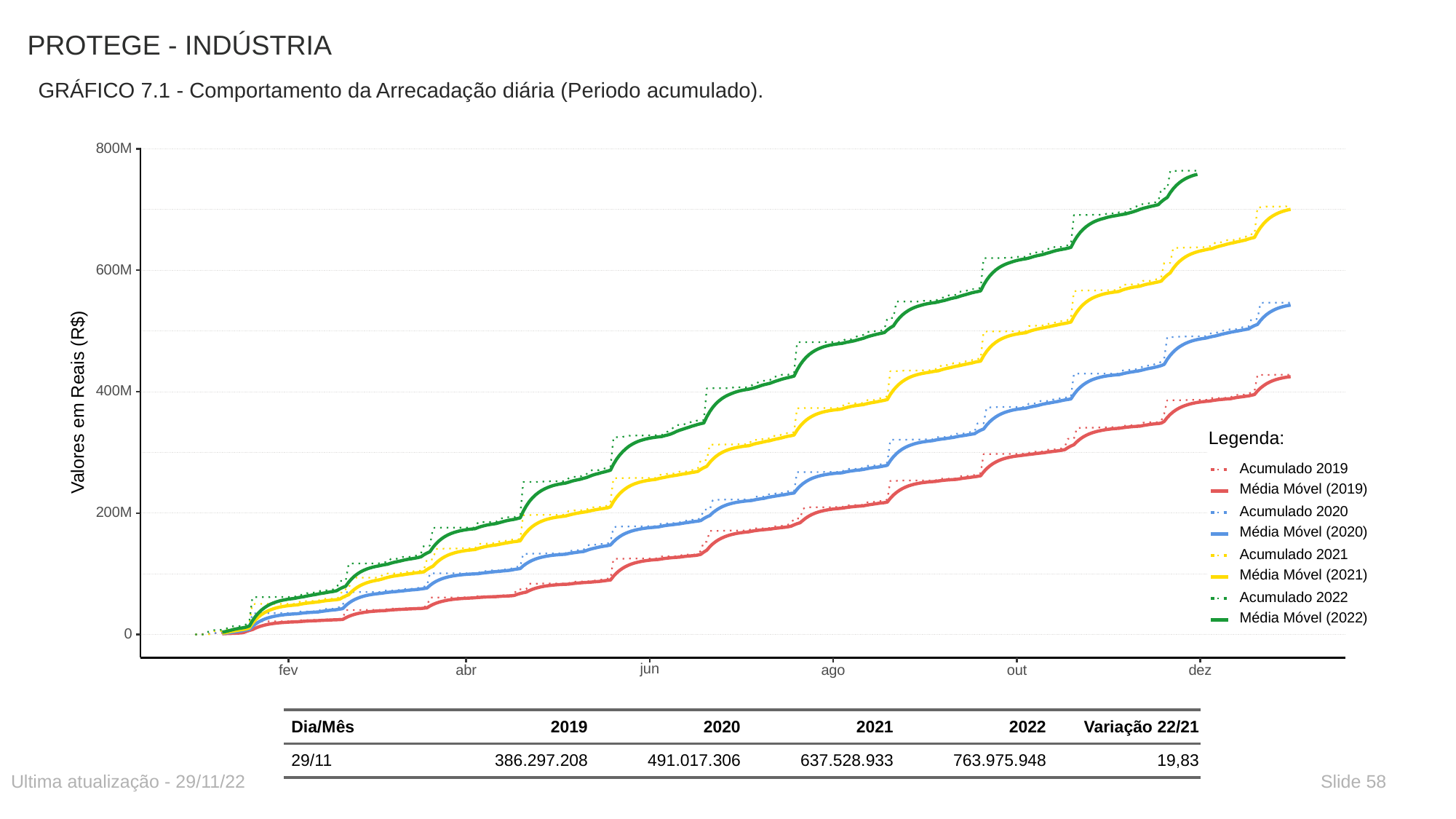

# PROTEGE - INDÚSTRIA
GRÁFICO 7.1 - Comportamento da Arrecadação diária (Periodo acumulado).

800M

600M

400M

 Valores em Reais (R$)
Legenda:

Acumulado 2019

Média Móvel (2019)

Acumulado 2020
200M

Média Móvel (2020)

Acumulado 2021

Média Móvel (2021)

Acumulado 2022

Média Móvel (2022)

0

jun
ago
fev
abr
dez
out

| Dia/Mês | 2019 | 2020 | 2021 | 2022 | Variação 22/21 |
| --- | --- | --- | --- | --- | --- |
| 29/11 | 386.297.208 | 491.017.306 | 637.528.933 | 763.975.948 | 19,83 |
Ultima atualização - 29/11/22
Slide 58